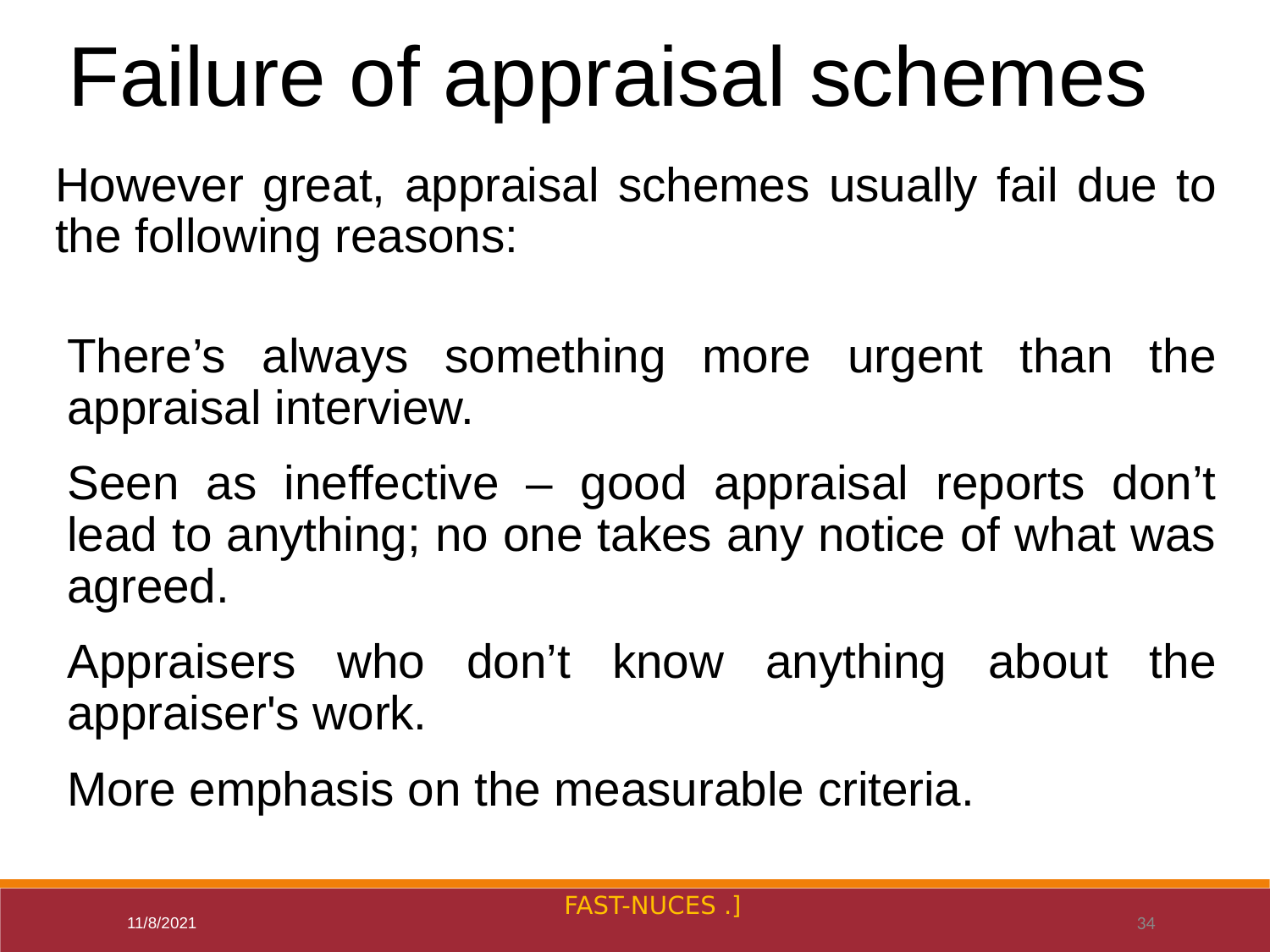

Failure of appraisal schemes
However great, appraisal schemes usually fail due to the following reasons:

There’s always something more urgent than the appraisal interview.
Seen as ineffective – good appraisal reports don’t lead to anything; no one takes any notice of what was agreed.
Appraisers who don’t know anything about the appraiser's work.
More emphasis on the measurable criteria.
FAST-NUCES .]
11/8/2021
34